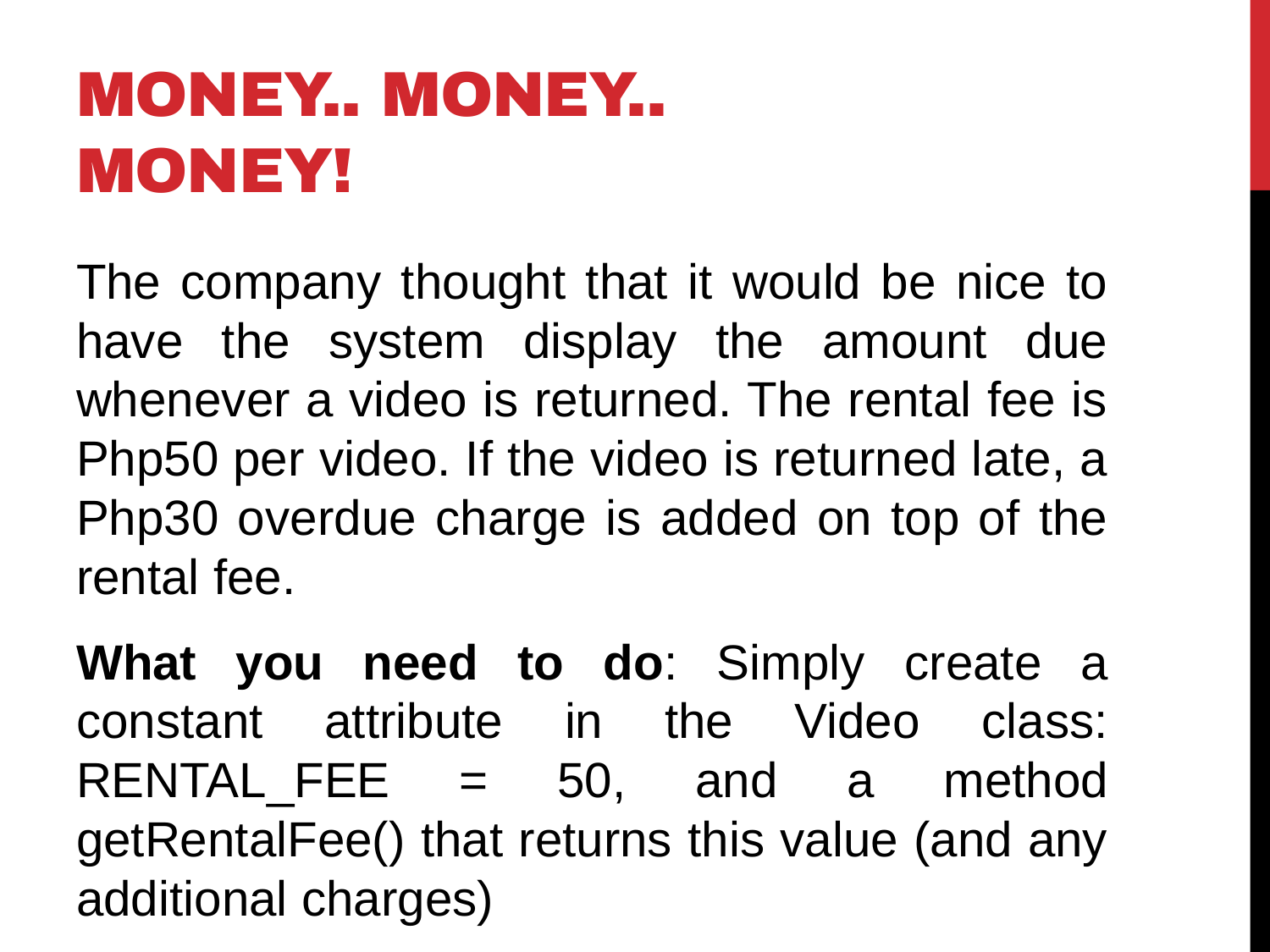

# MONey.. Money.. Money!
The company thought that it would be nice to have the system display the amount due whenever a video is returned. The rental fee is Php50 per video. If the video is returned late, a Php30 overdue charge is added on top of the rental fee.

What you need to do: Simply create a constant attribute in the Video class: RENTAL_FEE = 50, and a method getRentalFee() that returns this value (and any additional charges)